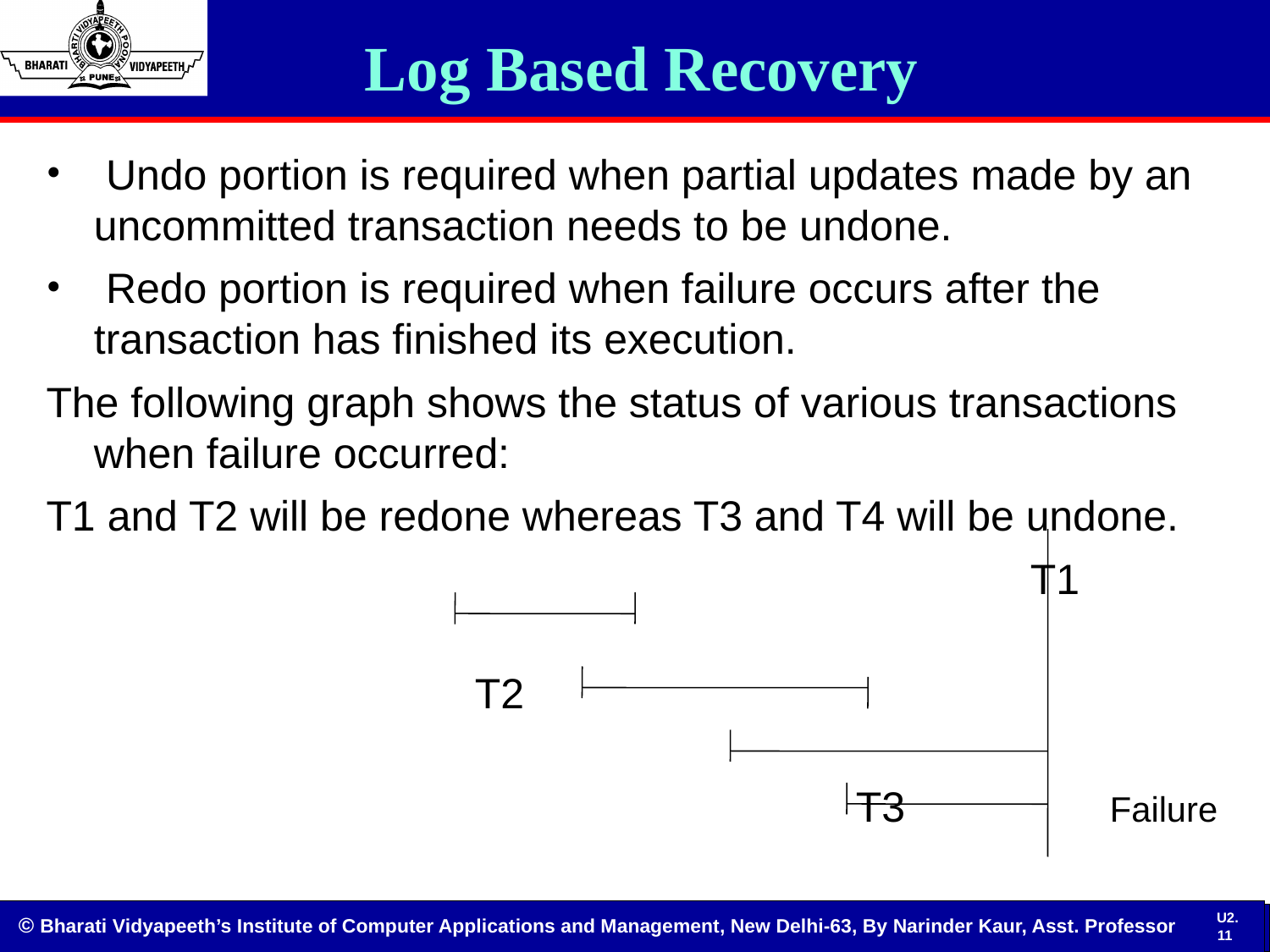

Log Based Recovery
 Undo portion is required when partial updates made by an uncommitted transaction needs to be undone.
 Redo portion is required when failure occurs after the transaction has finished its execution.
The following graph shows the status of various transactions when failure occurred:
T1 and T2 will be redone whereas T3 and T4 will be undone.
								    T1
												T2
															T3		Failure

															T4